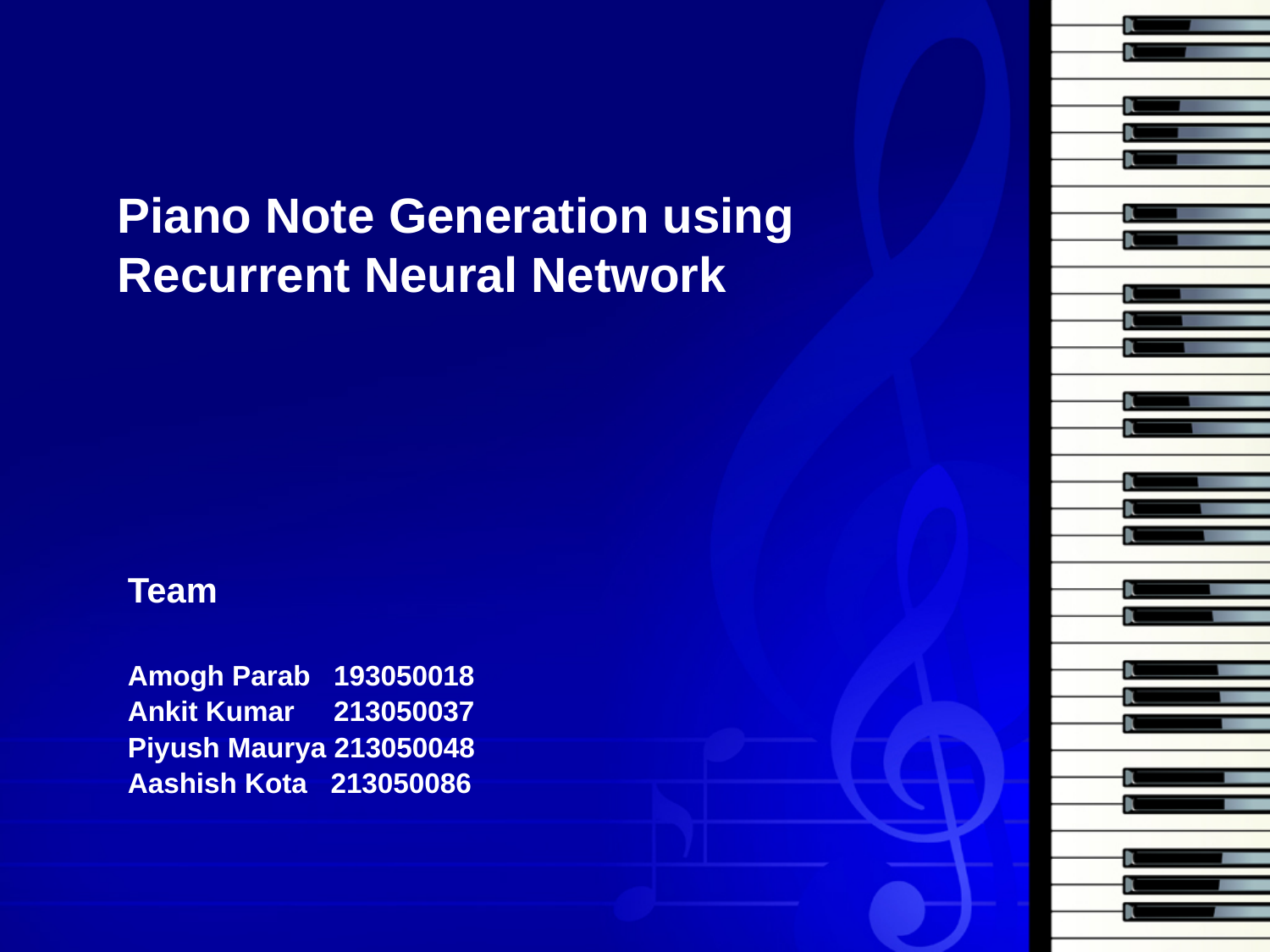

# Piano Note Generation using Recurrent Neural Network
Team

Amogh Parab   193050018
Ankit Kumar     213050037
Piyush Maurya 213050048
Aashish Kota   213050086